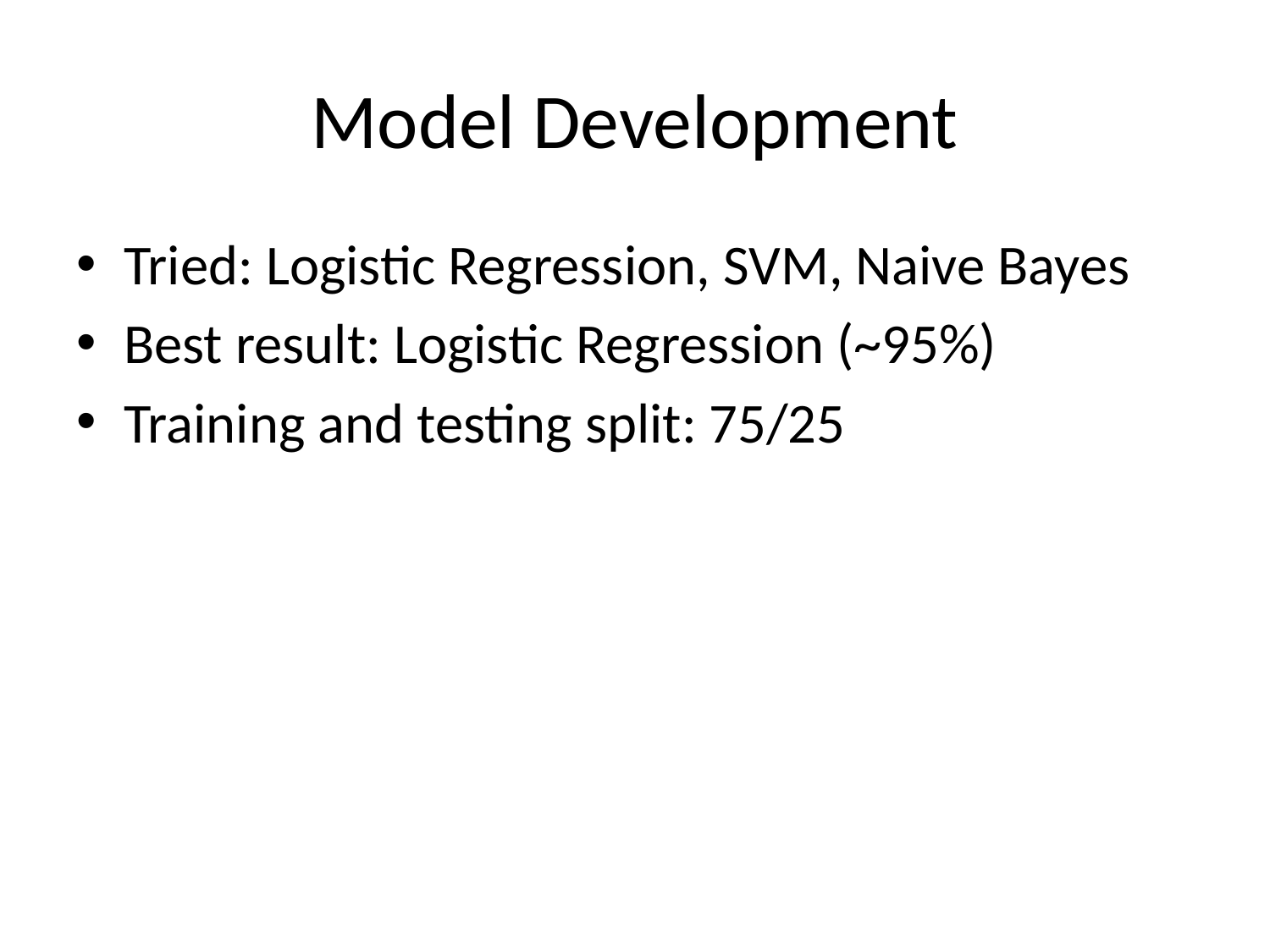

# Model Development
Tried: Logistic Regression, SVM, Naive Bayes
Best result: Logistic Regression (~95%)
Training and testing split: 75/25